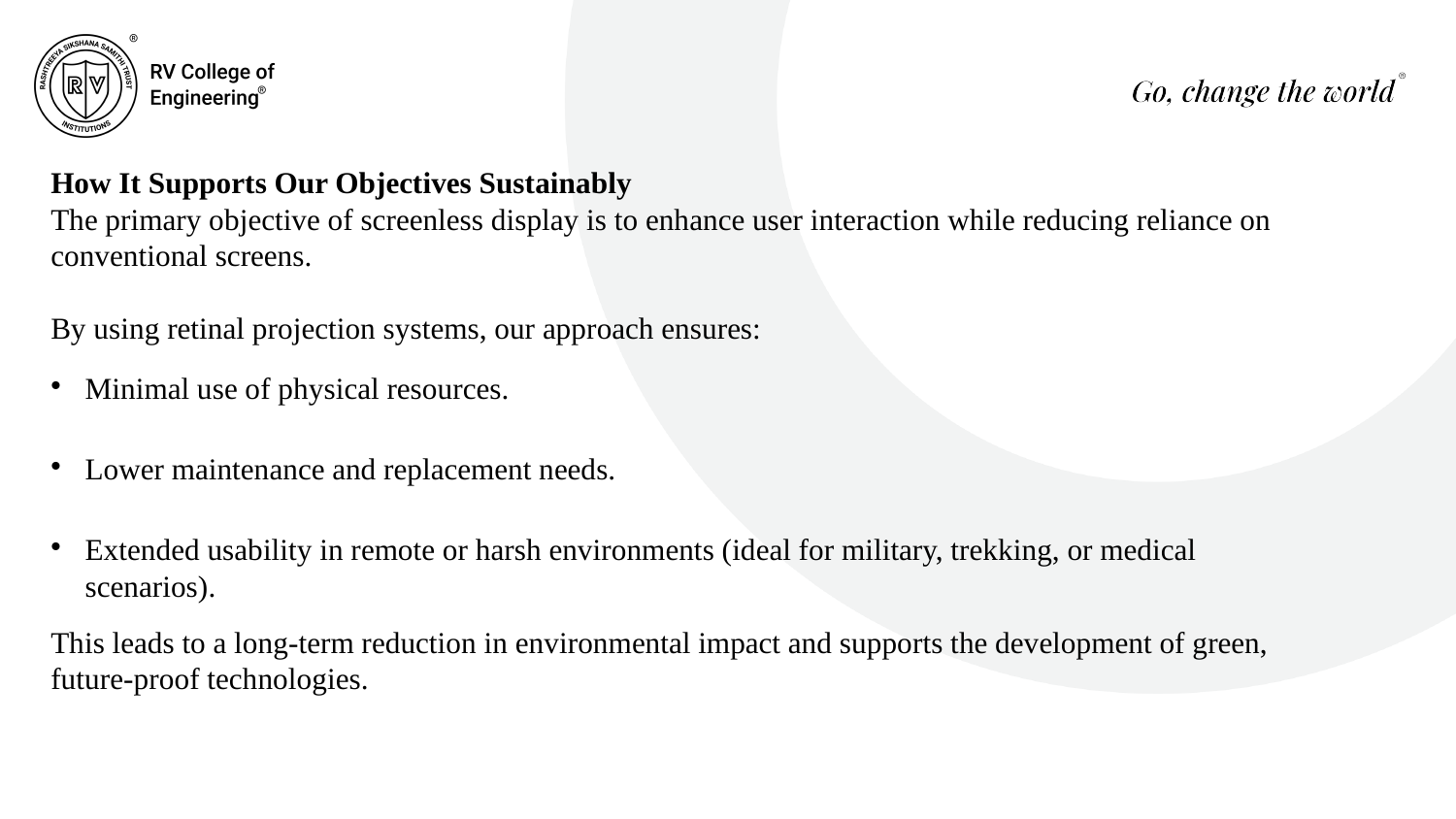

How It Supports Our Objectives Sustainably
The primary objective of screenless display is to enhance user interaction while reducing reliance on conventional screens.

By using retinal projection systems, our approach ensures:
Minimal use of physical resources.
Lower maintenance and replacement needs.
Extended usability in remote or harsh environments (ideal for military, trekking, or medical scenarios).
This leads to a long-term reduction in environmental impact and supports the development of green, future-proof technologies.